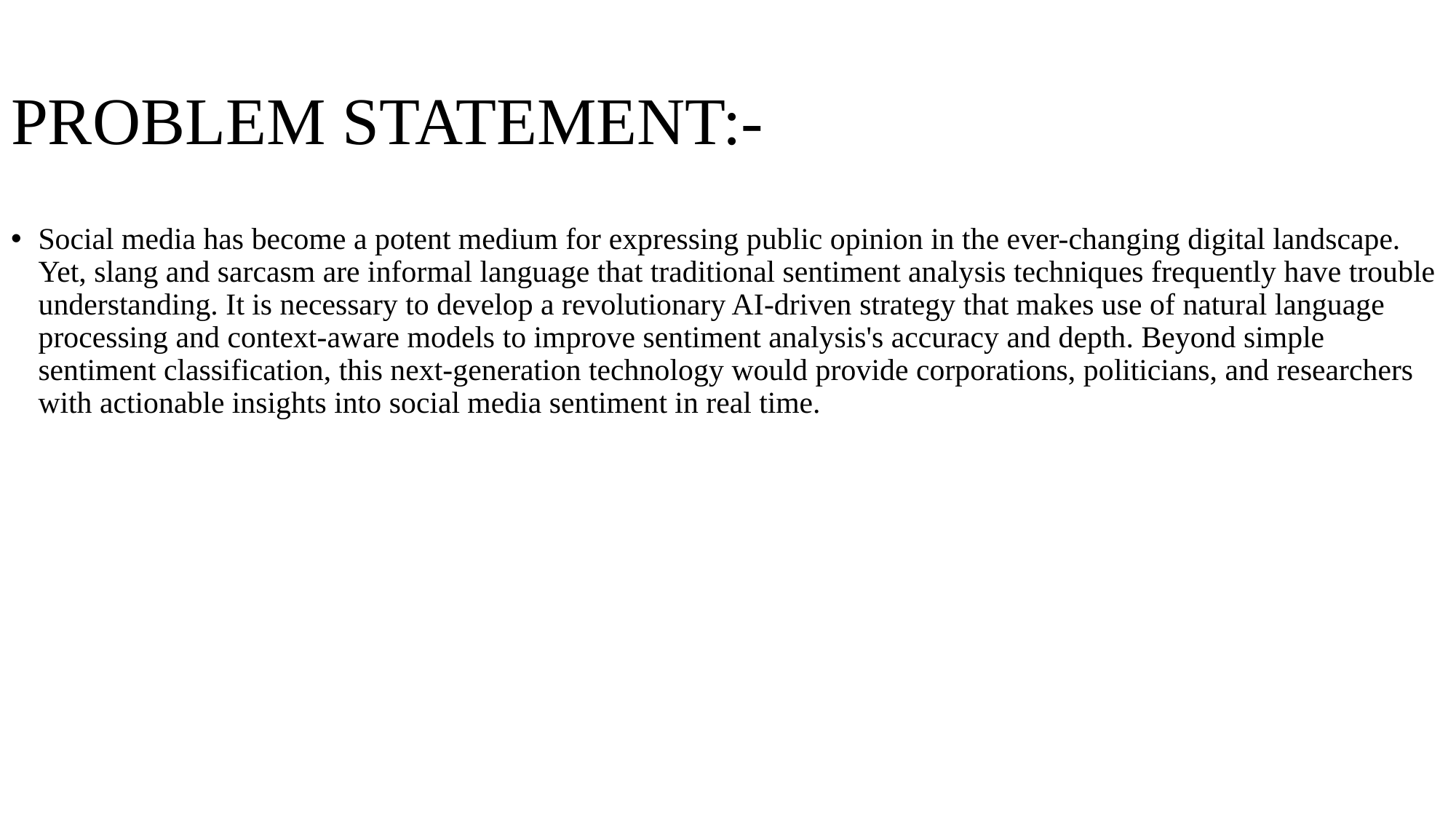

# PROBLEM STATEMENT:-
Social media has become a potent medium for expressing public opinion in the ever-changing digital landscape. Yet, slang and sarcasm are informal language that traditional sentiment analysis techniques frequently have trouble understanding. It is necessary to develop a revolutionary AI-driven strategy that makes use of natural language processing and context-aware models to improve sentiment analysis's accuracy and depth. Beyond simple sentiment classification, this next-generation technology would provide corporations, politicians, and researchers with actionable insights into social media sentiment in real time.